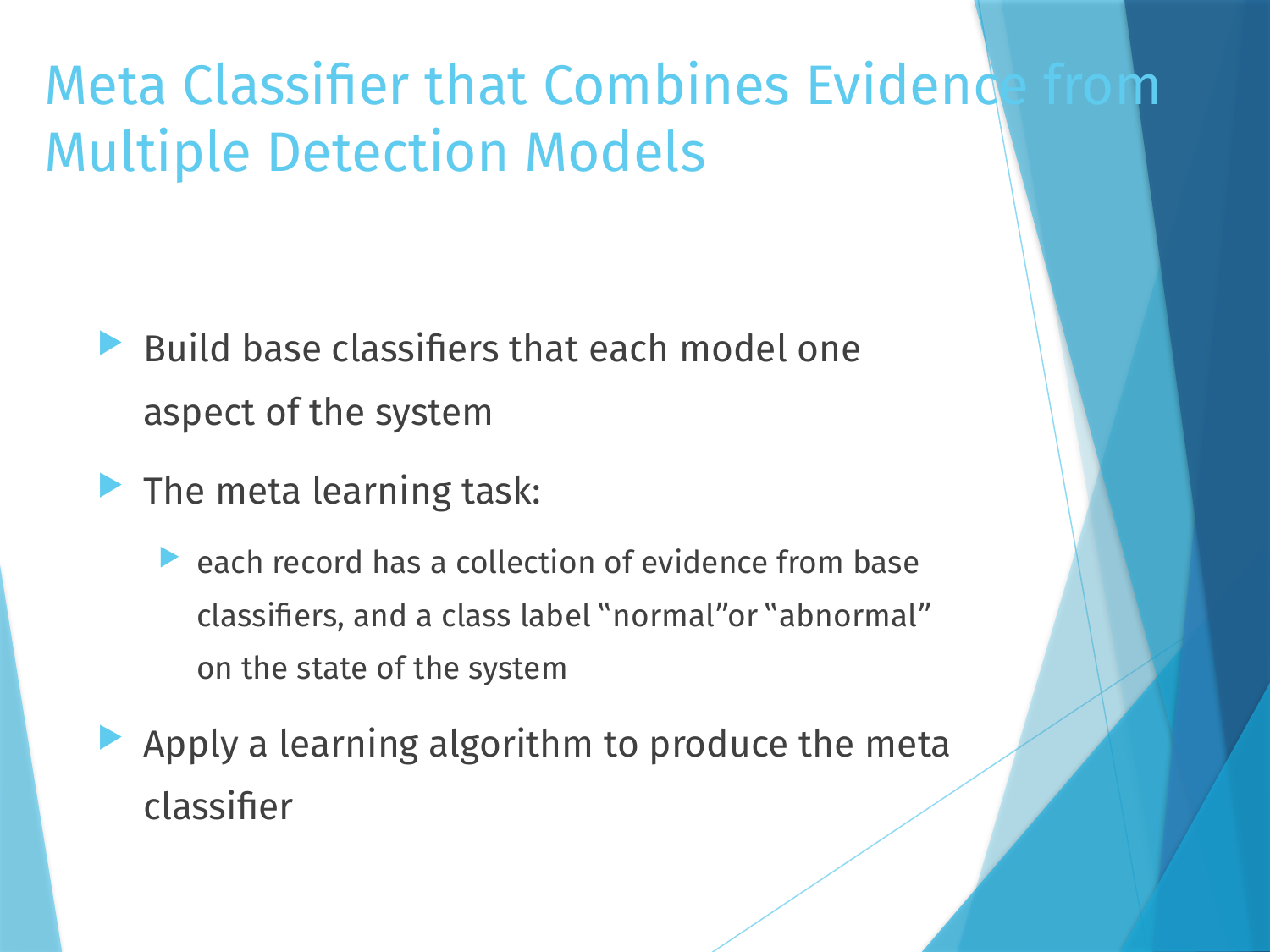

# Meta Classifier that Combines Evidence from Multiple Detection Models
Build base classifiers that each model one aspect of the system
The meta learning task:
each record has a collection of evidence from base classifiers, and a class label “normal”or “abnormal” on the state of the system
Apply a learning algorithm to produce the meta classifier